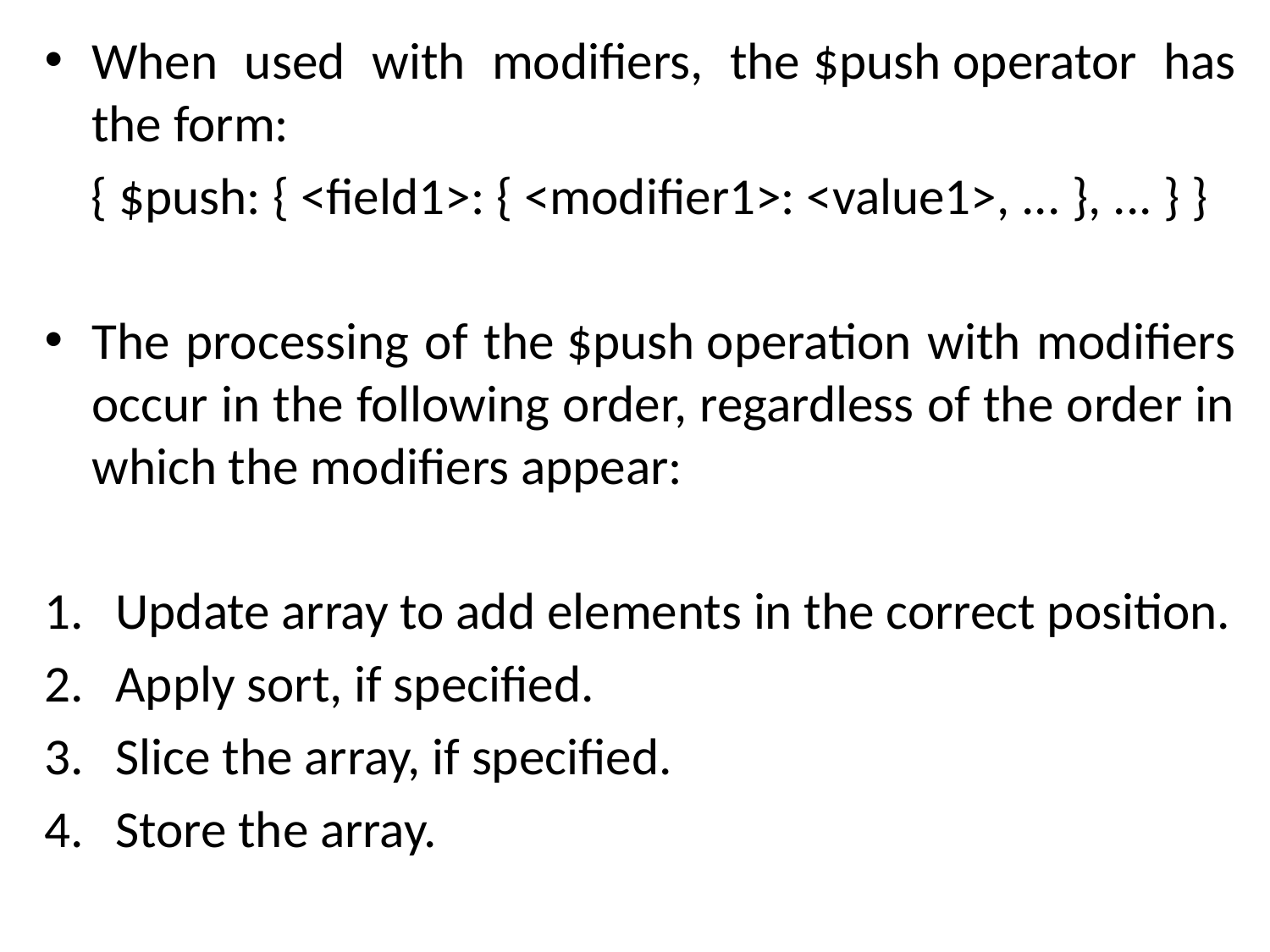

When used with modifiers, the $push operator has the form:
    { $push: { <field1>: { <modifier1>: <value1>, ... }, ... } }

The processing of the $push operation with modifiers occur in the following order, regardless of the order in which the modifiers appear:

Update array to add elements in the correct position.
Apply sort, if specified.
Slice the array, if specified.
Store the array.